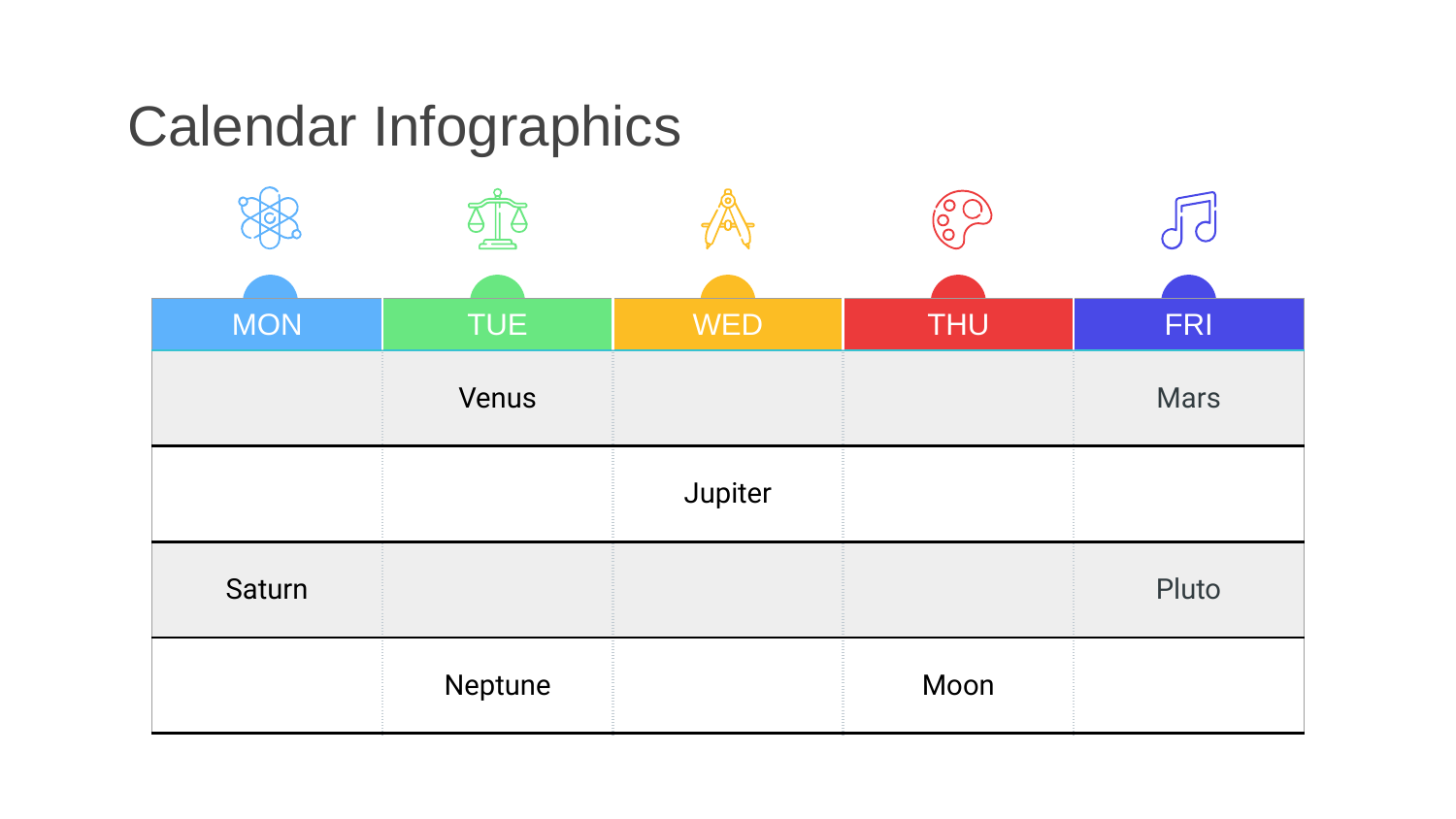

# Calendar Infographics

| MON | TUE | WED | THU | FRI |
| --- | --- | --- | --- | --- |
|  | Venus |  |  | Mars |
|  |  | Jupiter |  |  |
| Saturn |  |  |  | Pluto |
|  | Neptune |  | Moon |  |